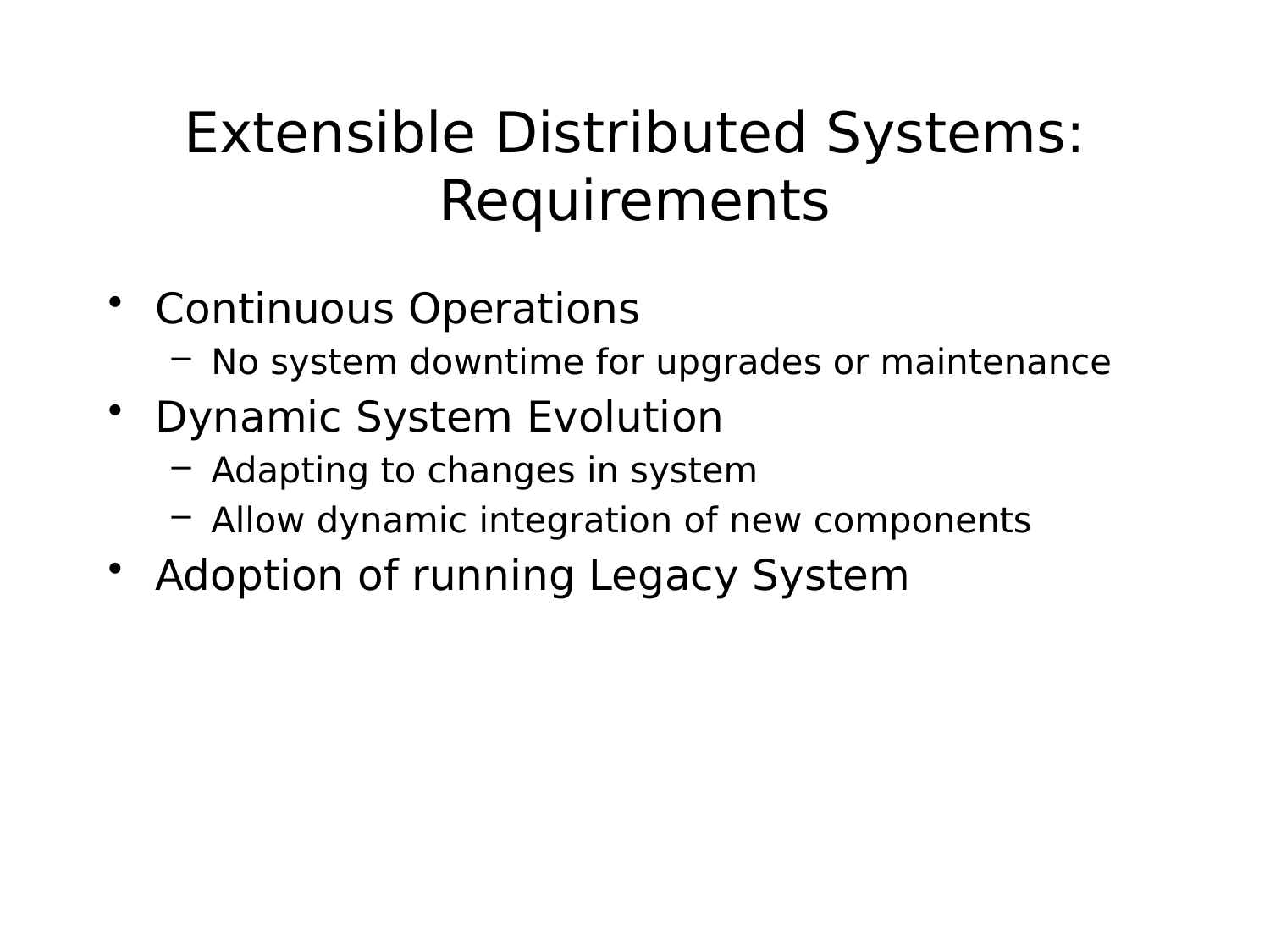

# Extensible Distributed Systems: Requirements
Continuous Operations
No system downtime for upgrades or maintenance
Dynamic System Evolution
Adapting to changes in system
Allow dynamic integration of new components
Adoption of running Legacy System